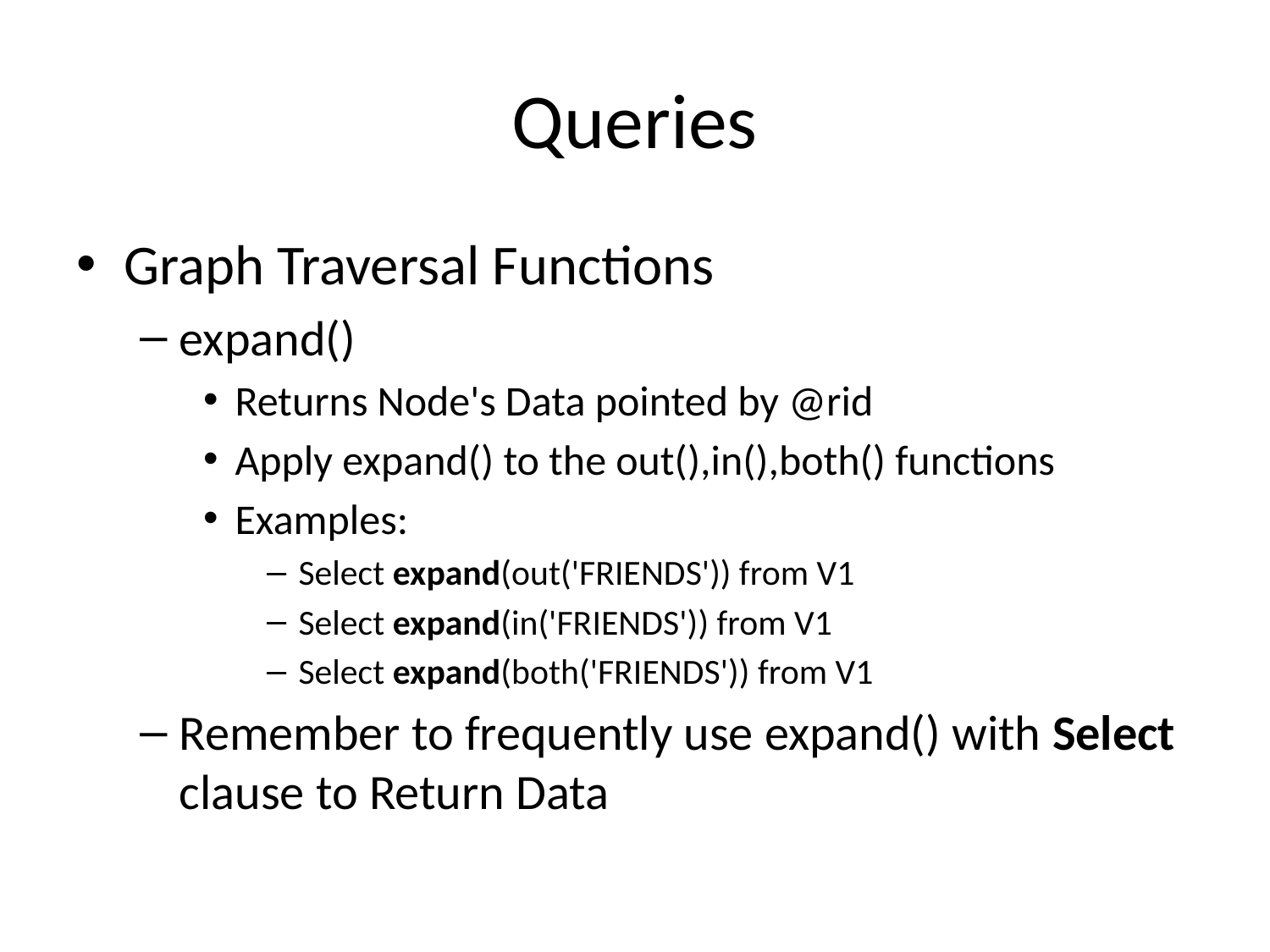

# Queries
Graph Traversal Functions
expand()
Returns Node's Data pointed by @rid
Apply expand() to the out(),in(),both() functions
Examples:
Select expand(out('FRIENDS')) from V1
Select expand(in('FRIENDS')) from V1
Select expand(both('FRIENDS')) from V1
Remember to frequently use expand() with Select clause to Return Data